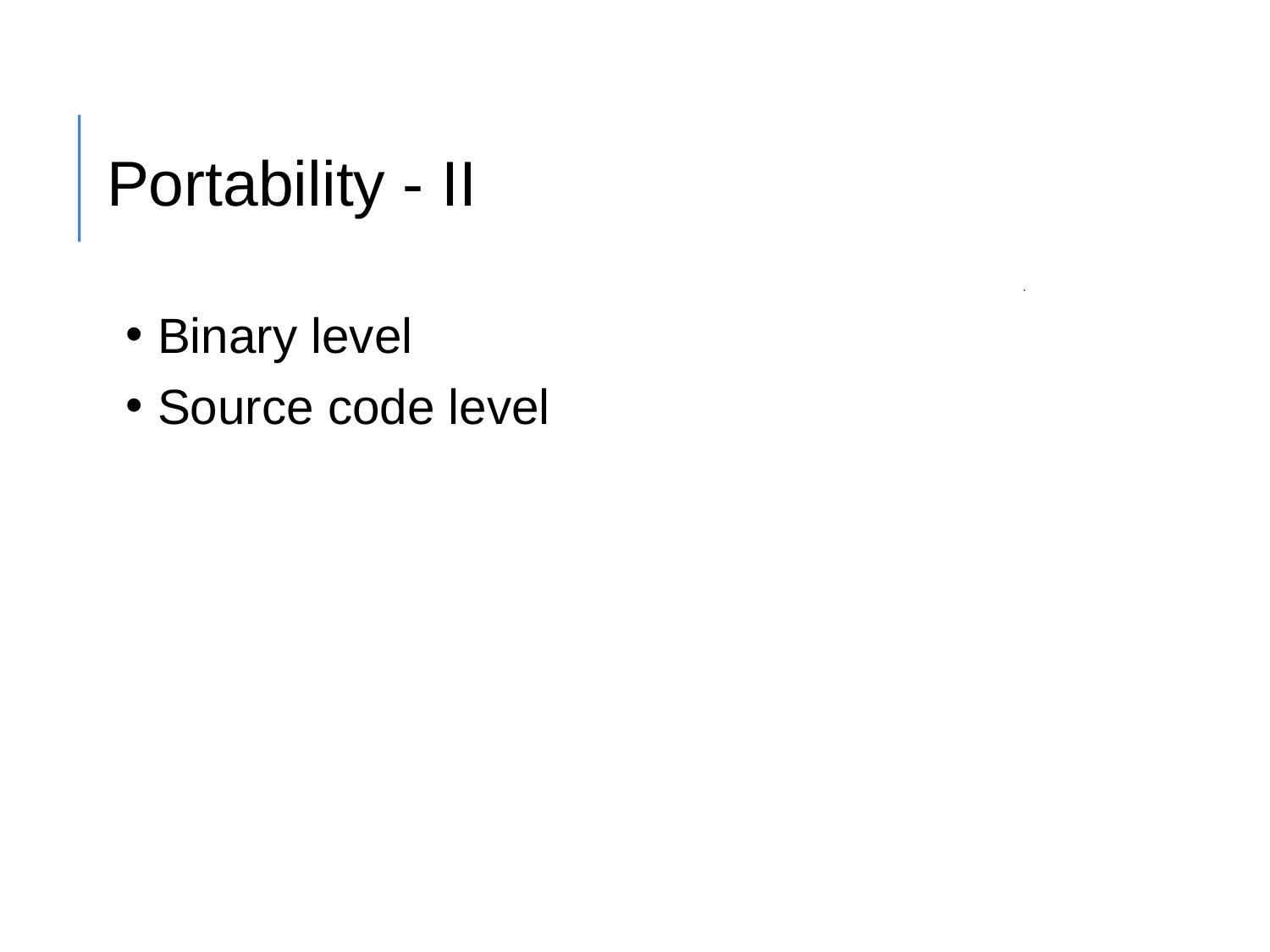

# Portability - II
Binary level
Source code level